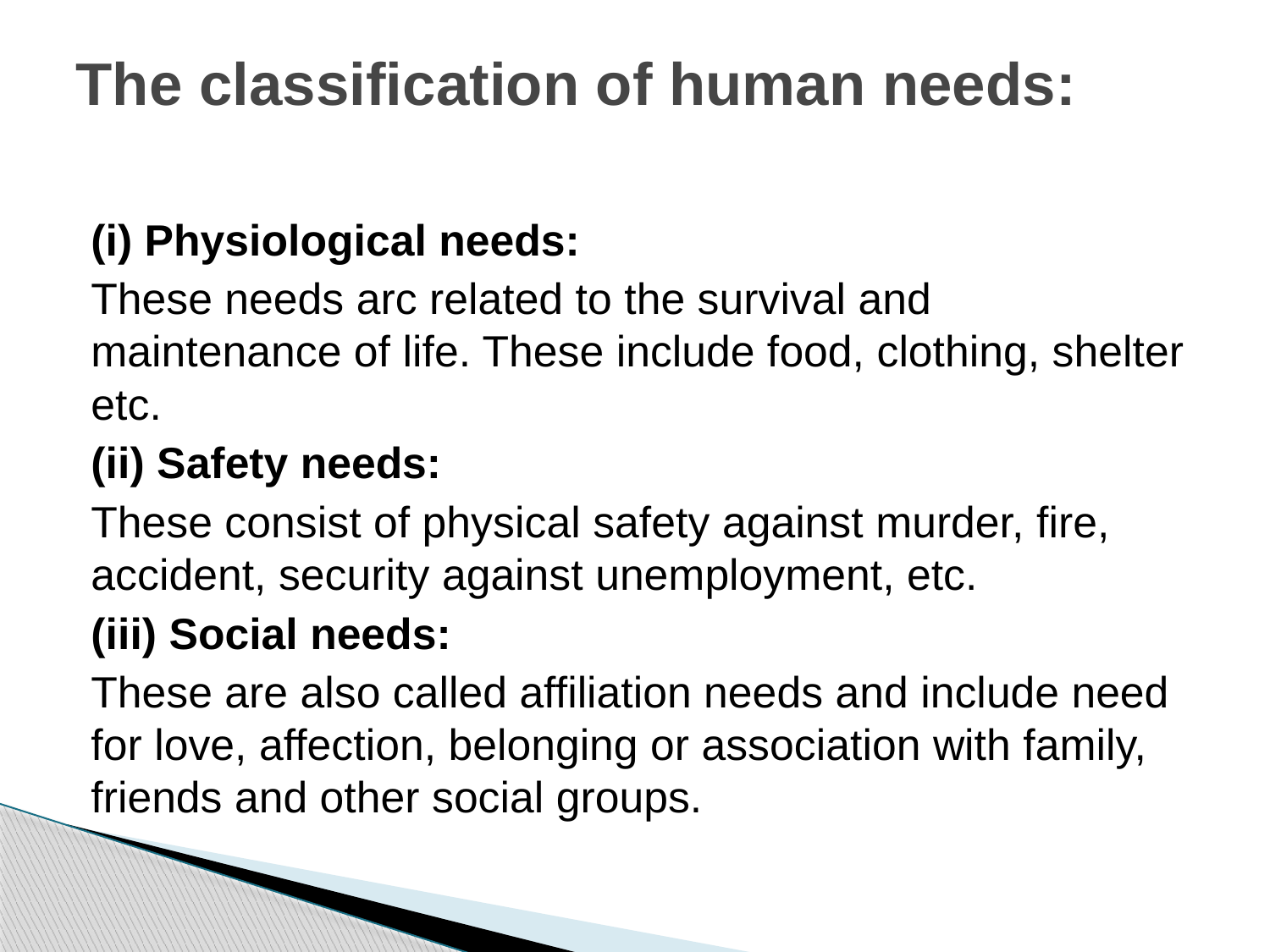

# The classification of human needs:
(i) Physiological needs:
These needs arc related to the survival and maintenance of life. These include food, clothing, shelter etc.
(ii) Safety needs:
These consist of physical safety against murder, fire, accident, security against unemployment, etc.
(iii) Social needs:
These are also called affiliation needs and include need for love, affection, belonging or association with family, friends and other social groups.